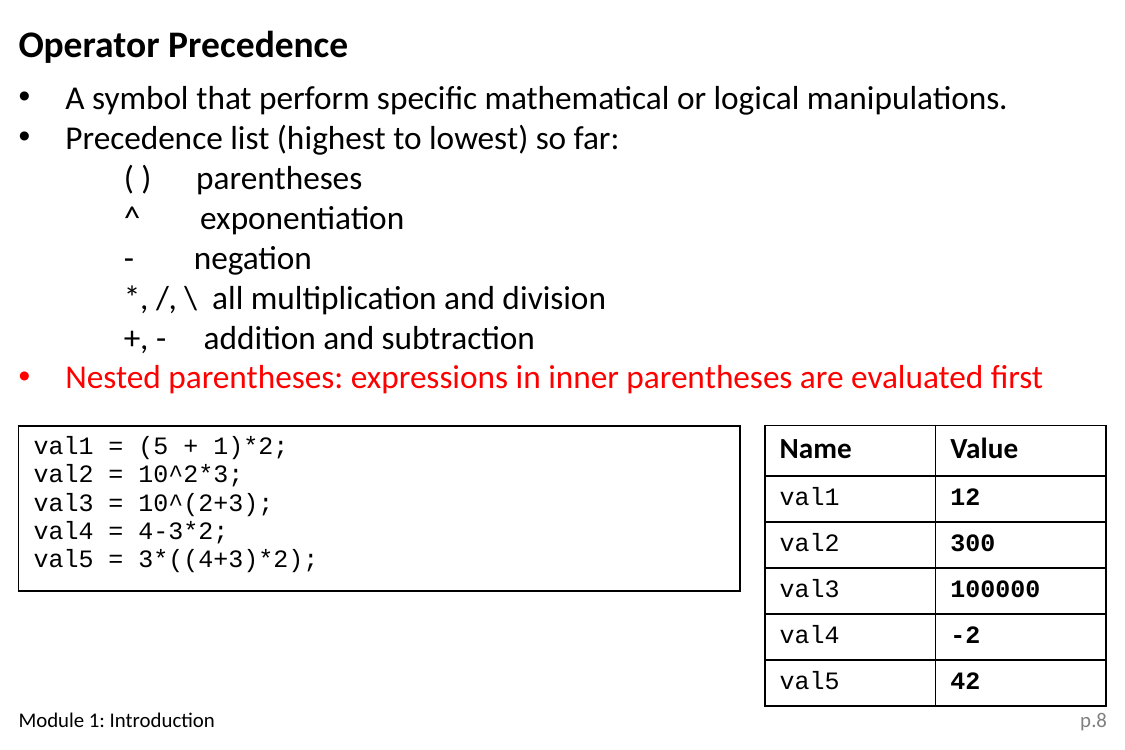

Operator Precedence
A symbol that perform specific mathematical or logical manipulations.
Precedence list (highest to lowest) so far:
( )      parentheses
^        exponentiation
-        negation
*, /, \  all multiplication and division
+, -     addition and subtraction
Nested parentheses: expressions in inner parentheses are evaluated first
| Name | Value |
| --- | --- |
| val1 | 12 |
| val2 | 300 |
| val3 | 100000 |
| val4 | -2 |
| val5 | 42 |
| val1 = (5 + 1)\*2; val2 = 10^2\*3; val3 = 10^(2+3); val4 = 4-3\*2; val5 = 3\*((4+3)\*2); |
| --- |
Module 1: Introduction
p.8